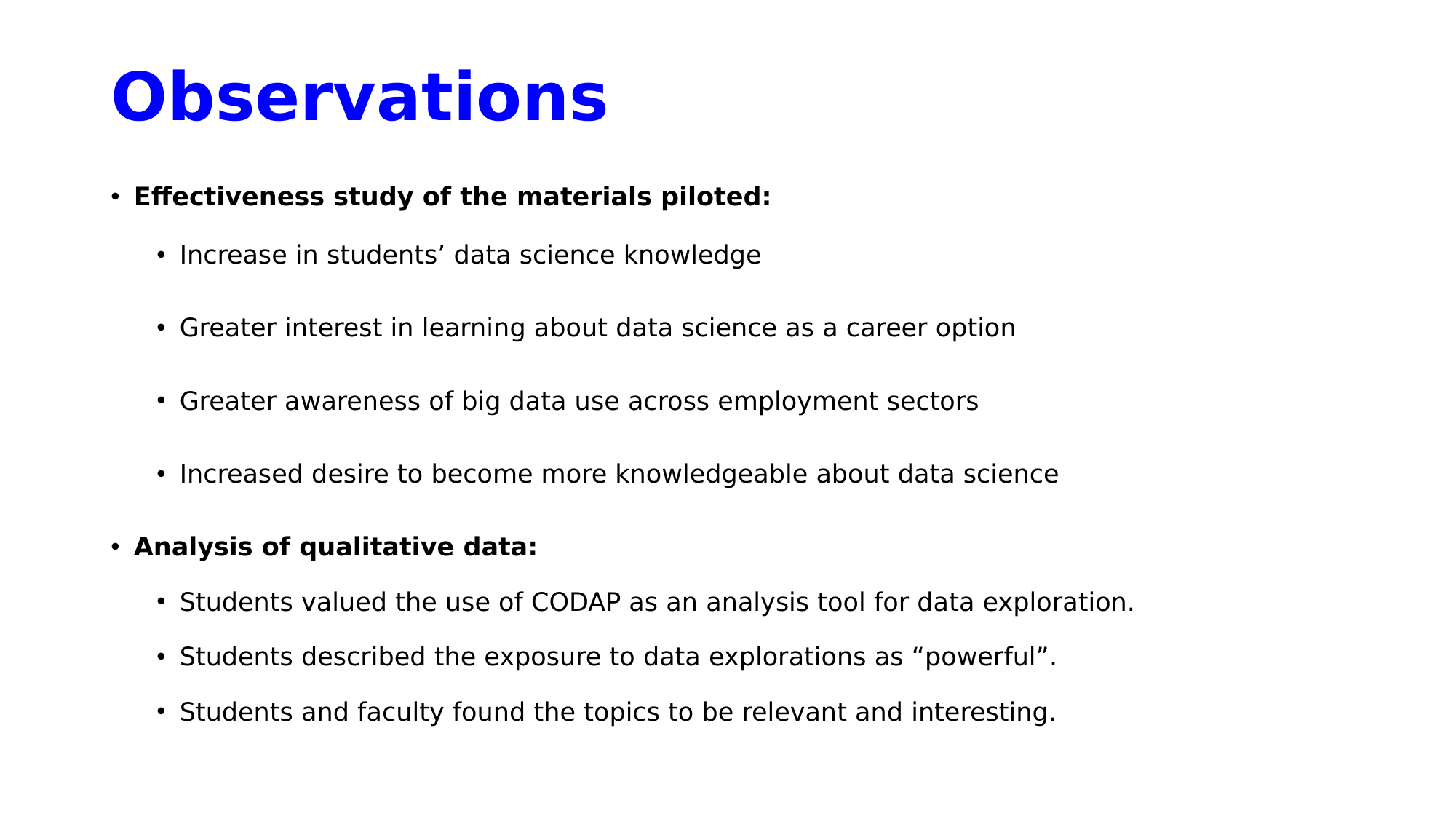

# Observations
Effectiveness study of the materials piloted:
Increase in students’ data science knowledge

Greater interest in learning about data science as a career option

Greater awareness of big data use across employment sectors

Increased desire to become more knowledgeable about data science

Analysis of qualitative data:
Students valued the use of CODAP as an analysis tool for data exploration.
Students described the exposure to data explorations as “powerful”.
Students and faculty found the topics to be relevant and interesting.